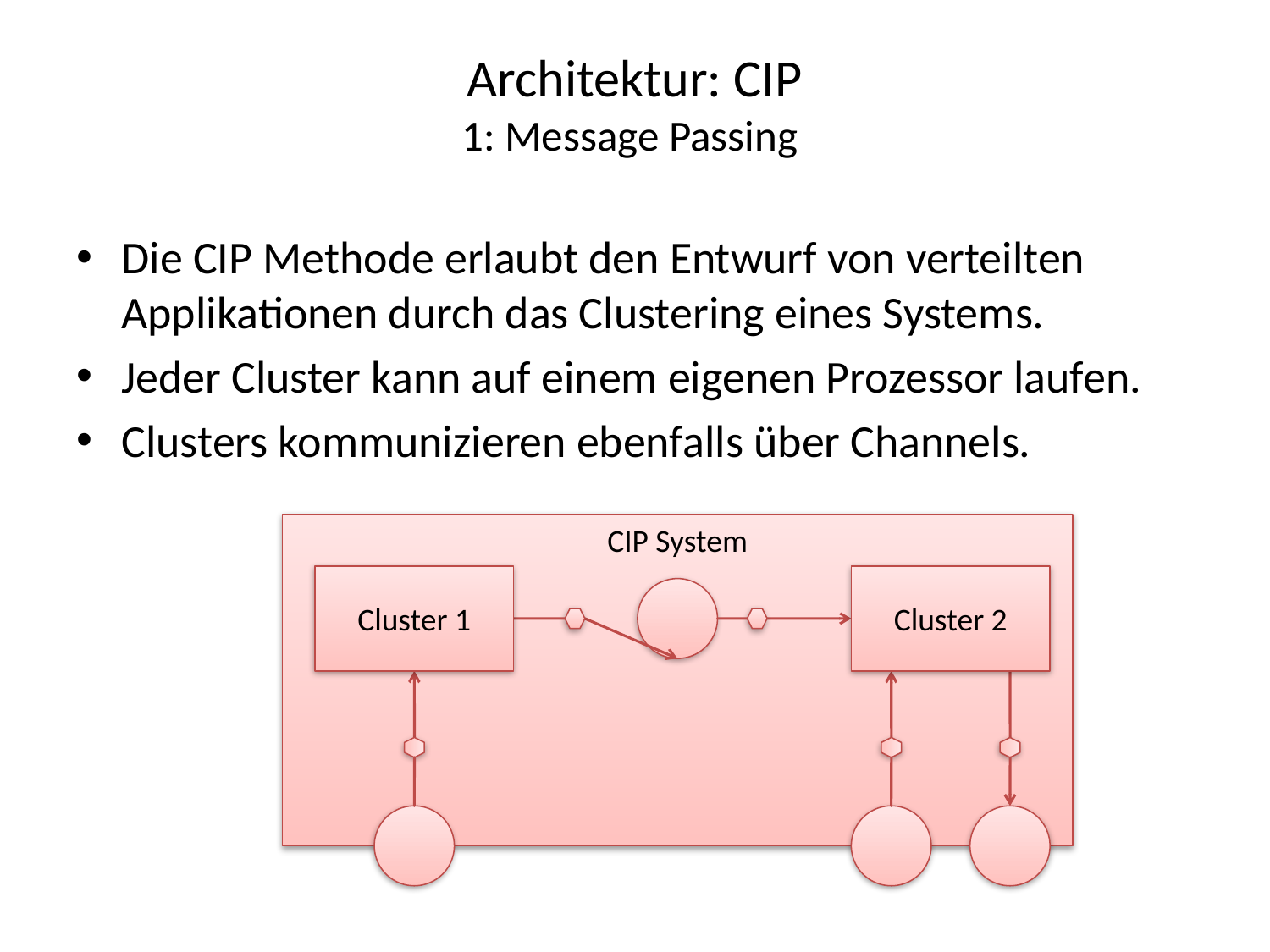

# Architektur: CIP 1: Message Passing
Die CIP Methode erlaubt den Entwurf von verteilten Applikationen durch das Clustering eines Systems.
Jeder Cluster kann auf einem eigenen Prozessor laufen.
Clusters kommunizieren ebenfalls über Channels.

CIP System
Cluster 1
Cluster 2